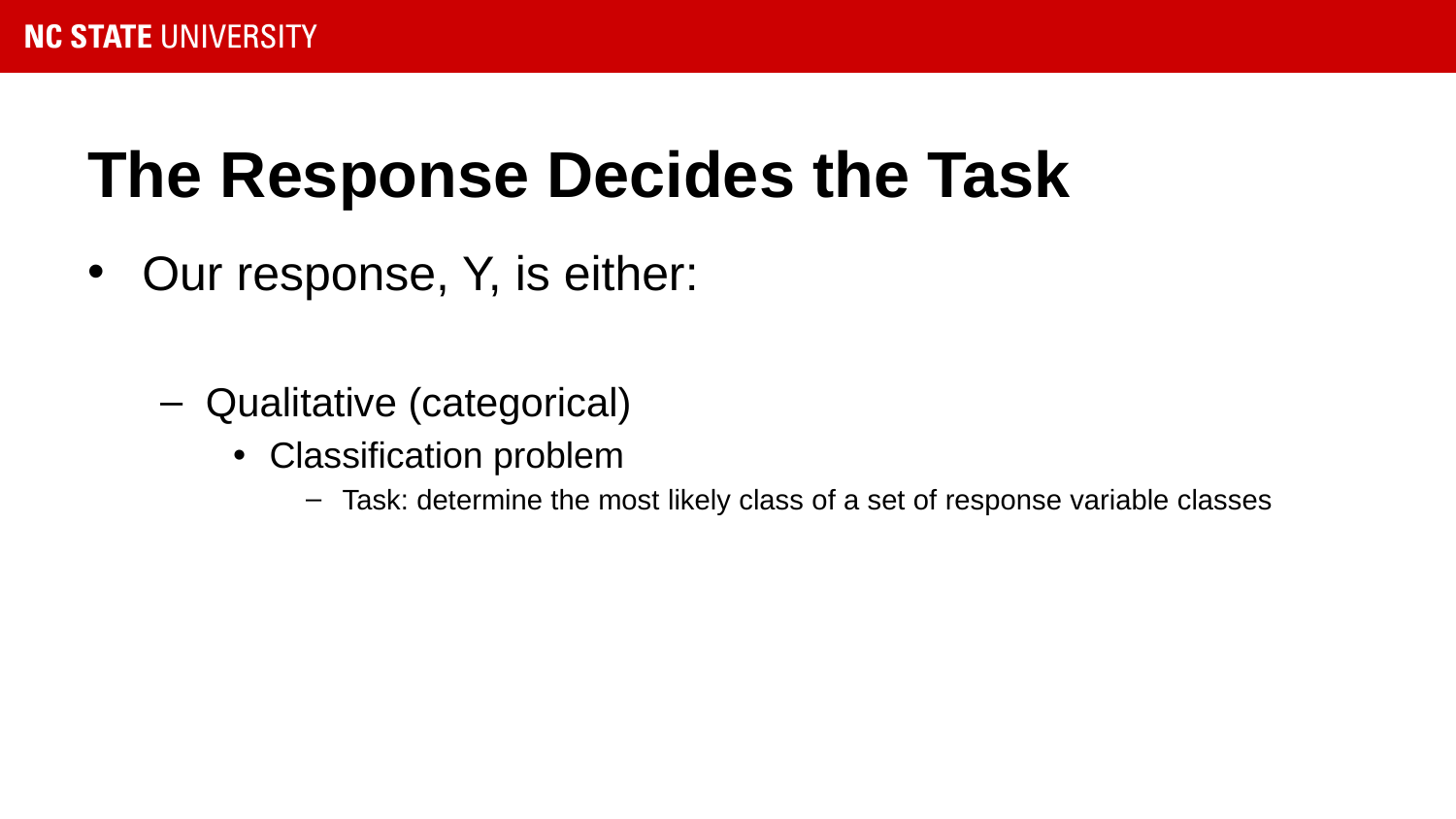

# The Response Decides the Task
Our response, Y, is either:

Qualitative (categorical)
Classification problem
Task: determine the most likely class of a set of response variable classes